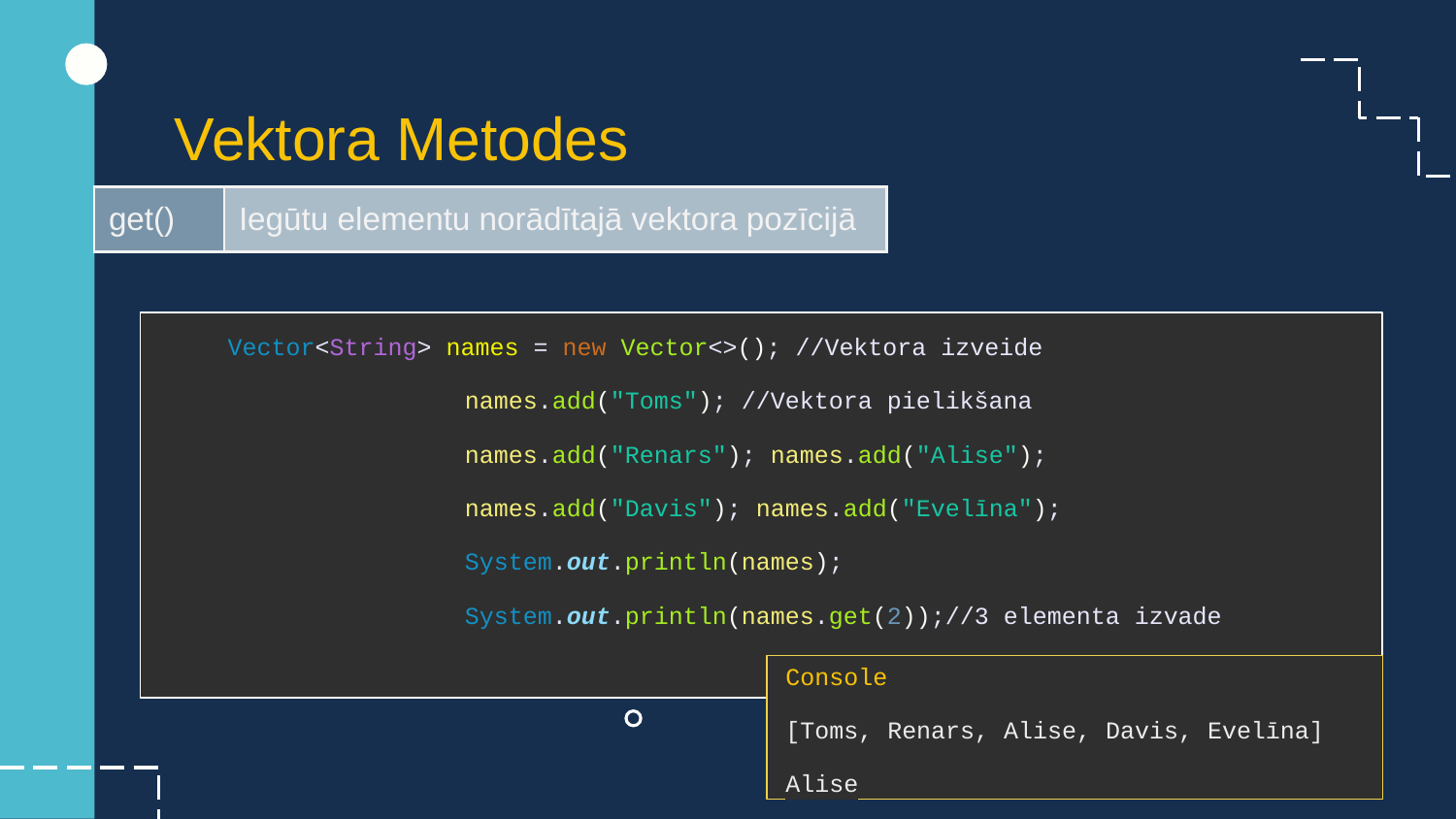

# Vektora Metodes
| get() | Iegūtu elementu norādītajā vektora pozīcijā |
| --- | --- |

Vector<String> names = new Vector<>(); //Vektora izveide
		 names.add("Toms"); //Vektora pielikšana
		 names.add("Renars"); names.add("Alise");
		 names.add("Davis"); names.add("Evelīna");
		 System.out.println(names);
		 System.out.println(names.get(2));//3 elementa izvade

Console
[Toms, Renars, Alise, Davis, Evelīna]
Alise